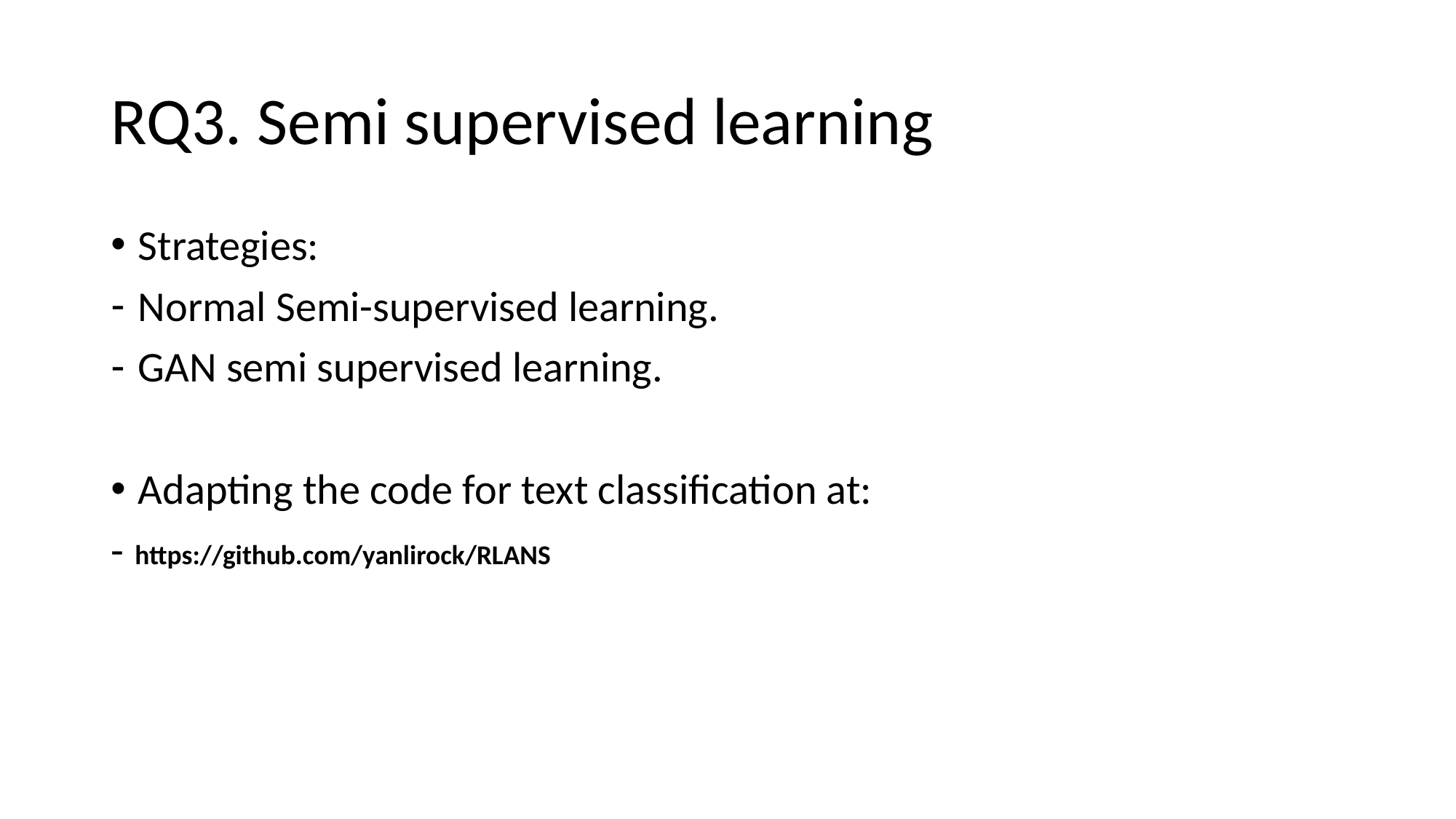

# RQ3. Semi supervised learning
Strategies:
Normal Semi-supervised learning.
GAN semi supervised learning.

Adapting the code for text classification at:
-
https://github.com/yanlirock/RLANS